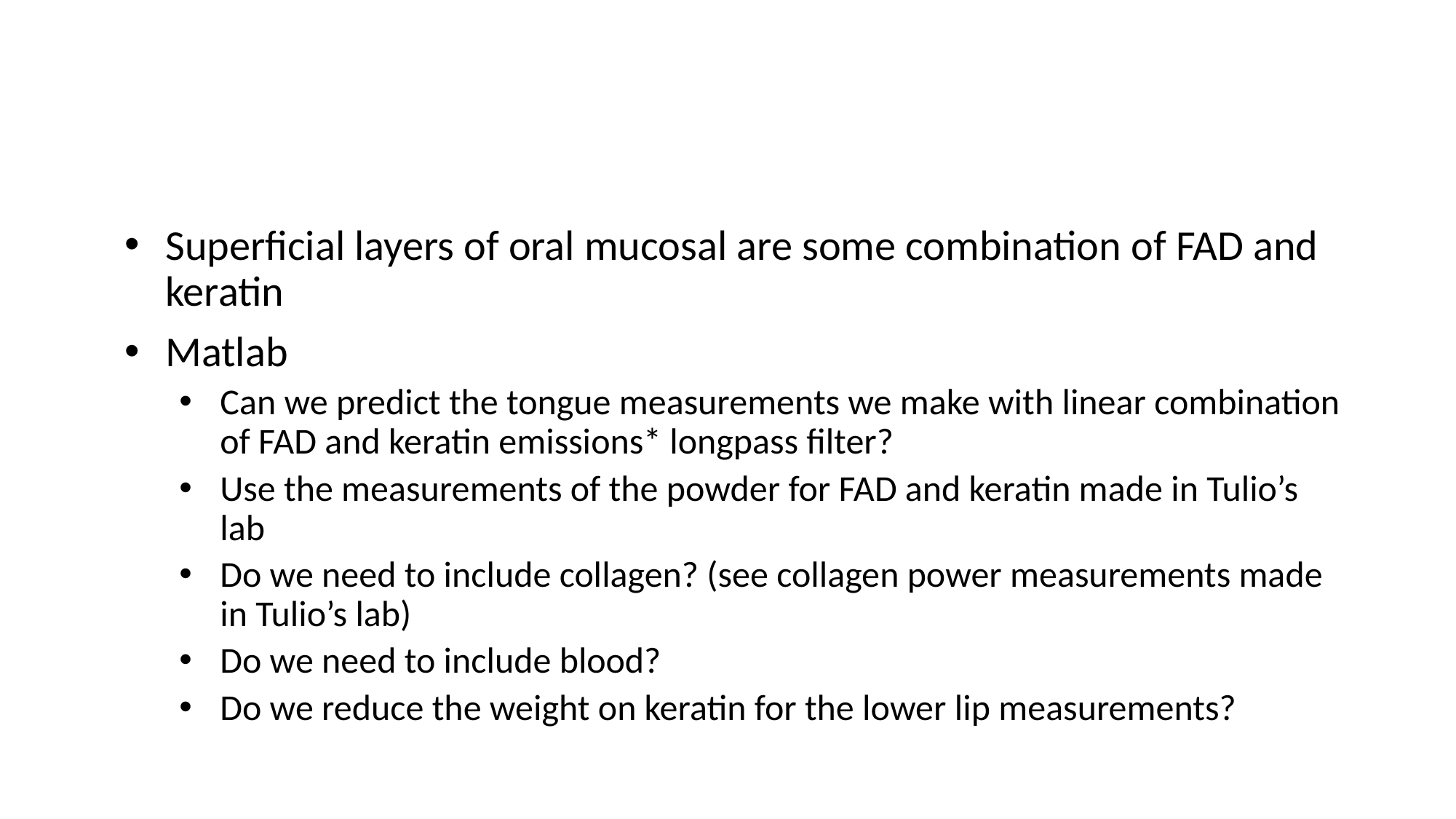

#
Superficial layers of oral mucosal are some combination of FAD and keratin
Matlab
Can we predict the tongue measurements we make with linear combination of FAD and keratin emissions* longpass filter?
Use the measurements of the powder for FAD and keratin made in Tulio’s lab
Do we need to include collagen? (see collagen power measurements made in Tulio’s lab)
Do we need to include blood?
Do we reduce the weight on keratin for the lower lip measurements?